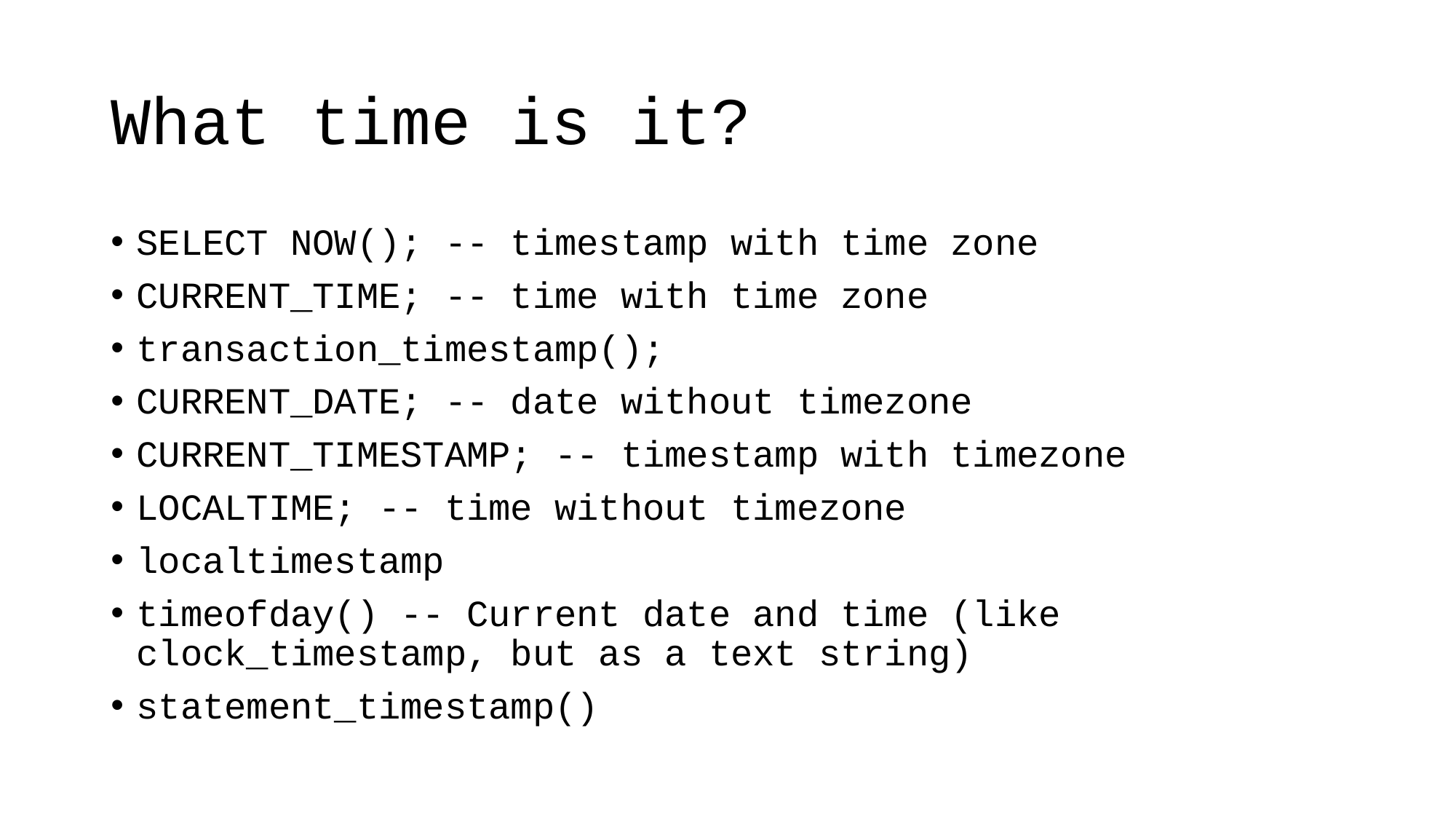

# What time is it?
SELECT NOW(); -- timestamp with time zone
CURRENT_TIME; -- time with time zone
transaction_timestamp();
CURRENT_DATE; -- date without timezone
CURRENT_TIMESTAMP; -- timestamp with timezone
LOCALTIME; -- time without timezone
localtimestamp
timeofday() -- Current date and time (like clock_timestamp, but as a text string)
statement_timestamp()